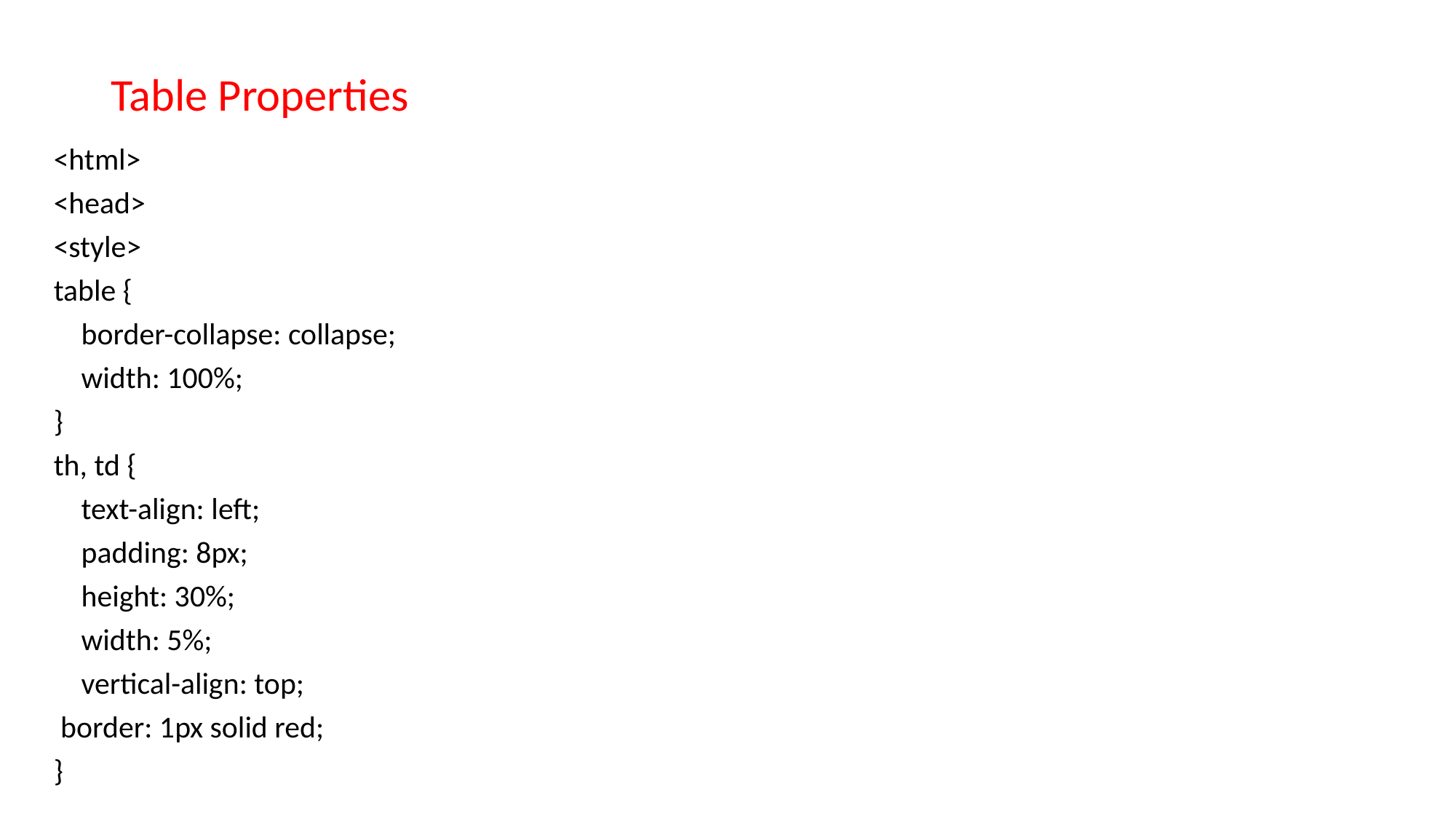

# Table Properties
<html>
<head>
<style>
table {
    border-collapse: collapse;
    width: 100%;
}
th, td {
    text-align: left;
    padding: 8px;
    height: 30%;
    width: 5%;
    vertical-align: top;
 border: 1px solid red;
}

th {
    background-color: #4CAF50;
    color: white;
}
</style>
</head>
<body>